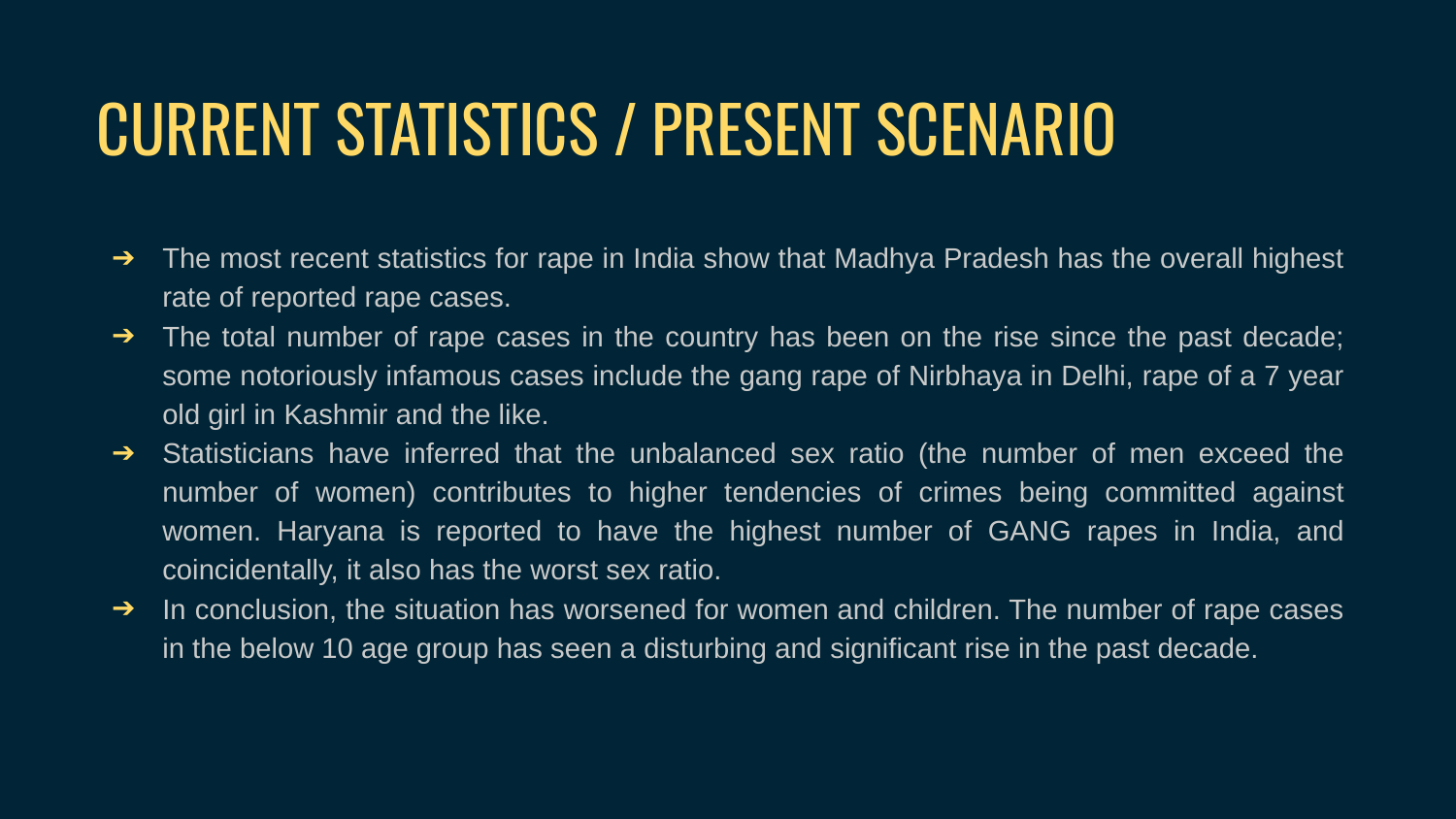

# CURRENT STATISTICS / PRESENT SCENARIO
The most recent statistics for rape in India show that Madhya Pradesh has the overall highest rate of reported rape cases.
The total number of rape cases in the country has been on the rise since the past decade; some notoriously infamous cases include the gang rape of Nirbhaya in Delhi, rape of a 7 year old girl in Kashmir and the like.
Statisticians have inferred that the unbalanced sex ratio (the number of men exceed the number of women) contributes to higher tendencies of crimes being committed against women. Haryana is reported to have the highest number of GANG rapes in India, and coincidentally, it also has the worst sex ratio.
In conclusion, the situation has worsened for women and children. The number of rape cases in the below 10 age group has seen a disturbing and significant rise in the past decade.